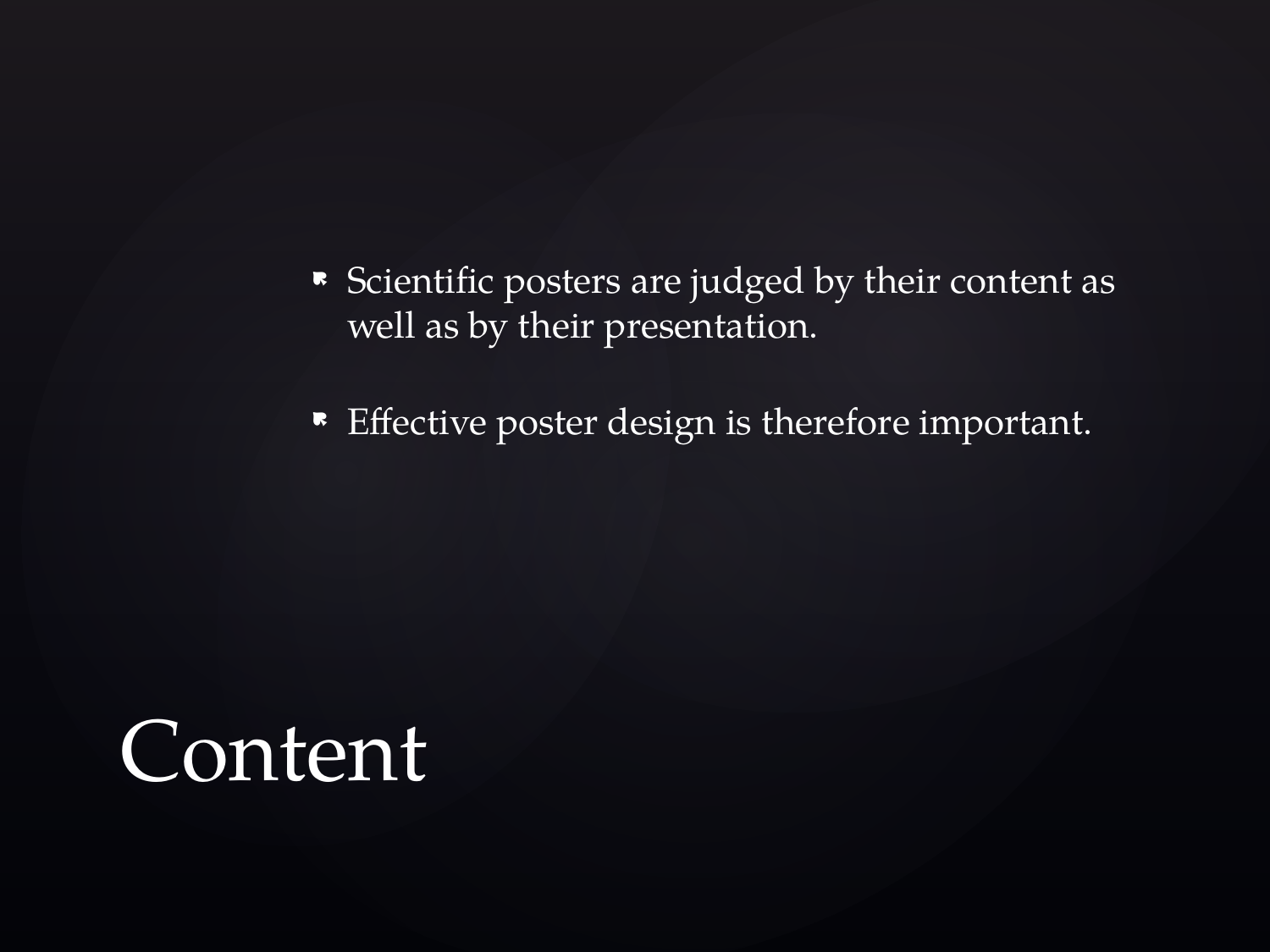

Scientific posters are judged by their content as well as by their presentation.
Effective poster design is therefore important.
# Content